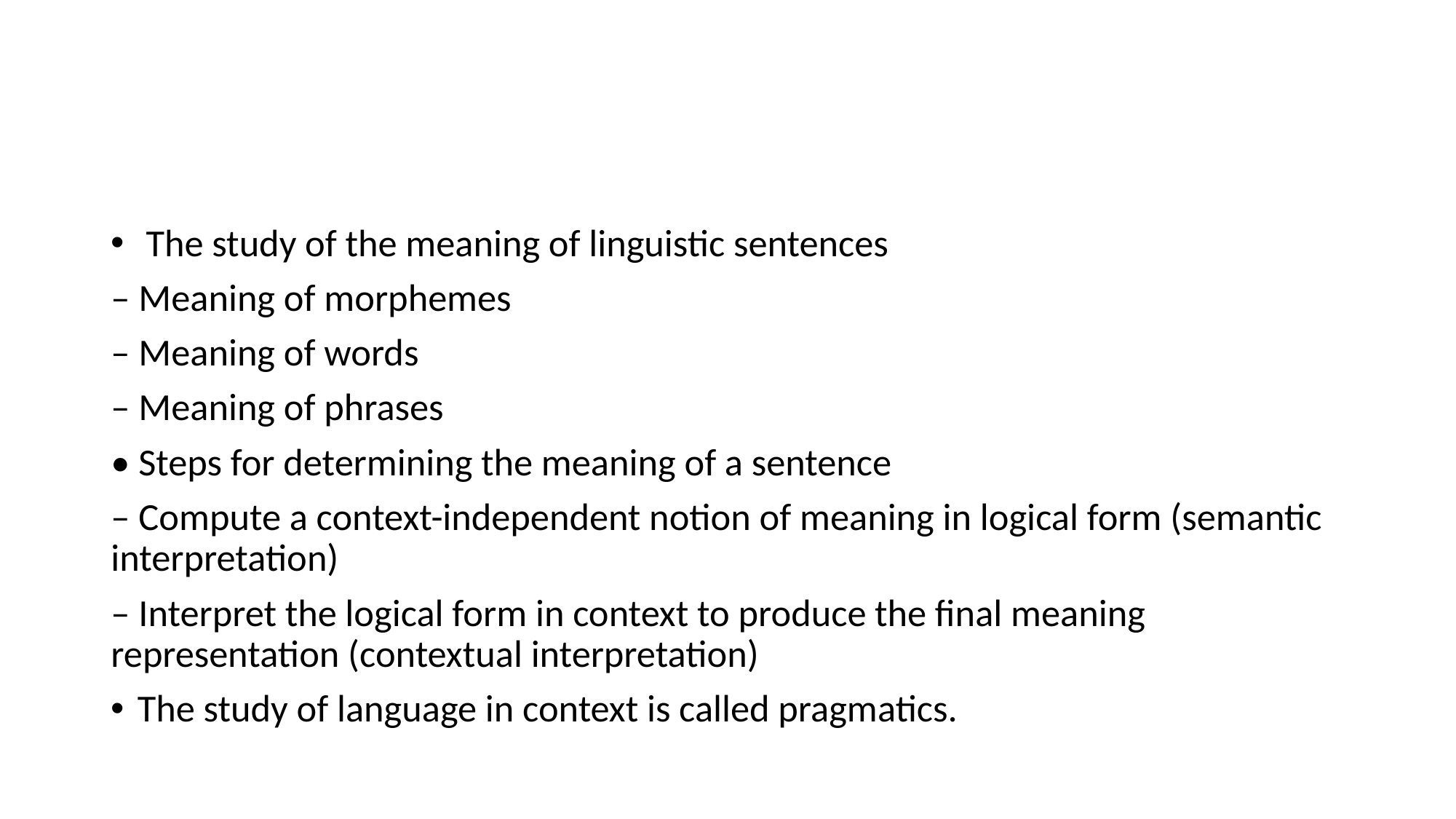

#
 The study of the meaning of linguistic sentences
– Meaning of morphemes
– Meaning of words
– Meaning of phrases
• Steps for determining the meaning of a sentence
– Compute a context-independent notion of meaning in logical form (semantic interpretation)
– Interpret the logical form in context to produce the final meaning representation (contextual interpretation)
The study of language in context is called pragmatics.